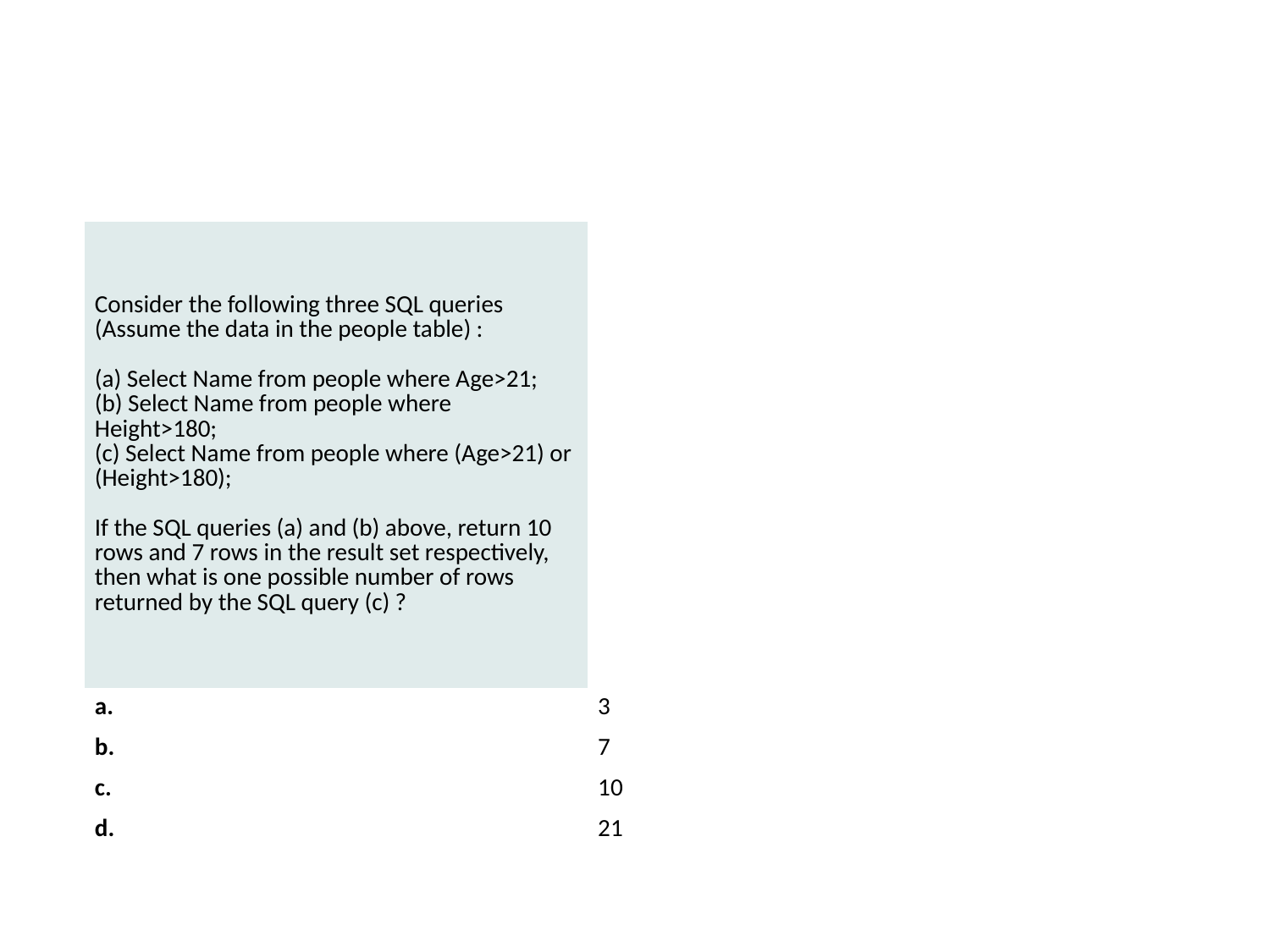

#
| Consider the following three SQL queries (Assume the data in the people table) : (a) Select Name from people where Age>21; (b) Select Name from people where Height>180; (c) Select Name from people where (Age>21) or (Height>180); If the SQL queries (a) and (b) above, return 10 rows and 7 rows in the result set respectively, then what is one possible number of rows returned by the SQL query (c) ? |  |
| --- | --- |
| a. | 3 |
| b. | 7 |
| c. | 10 |
| d. | 21 |